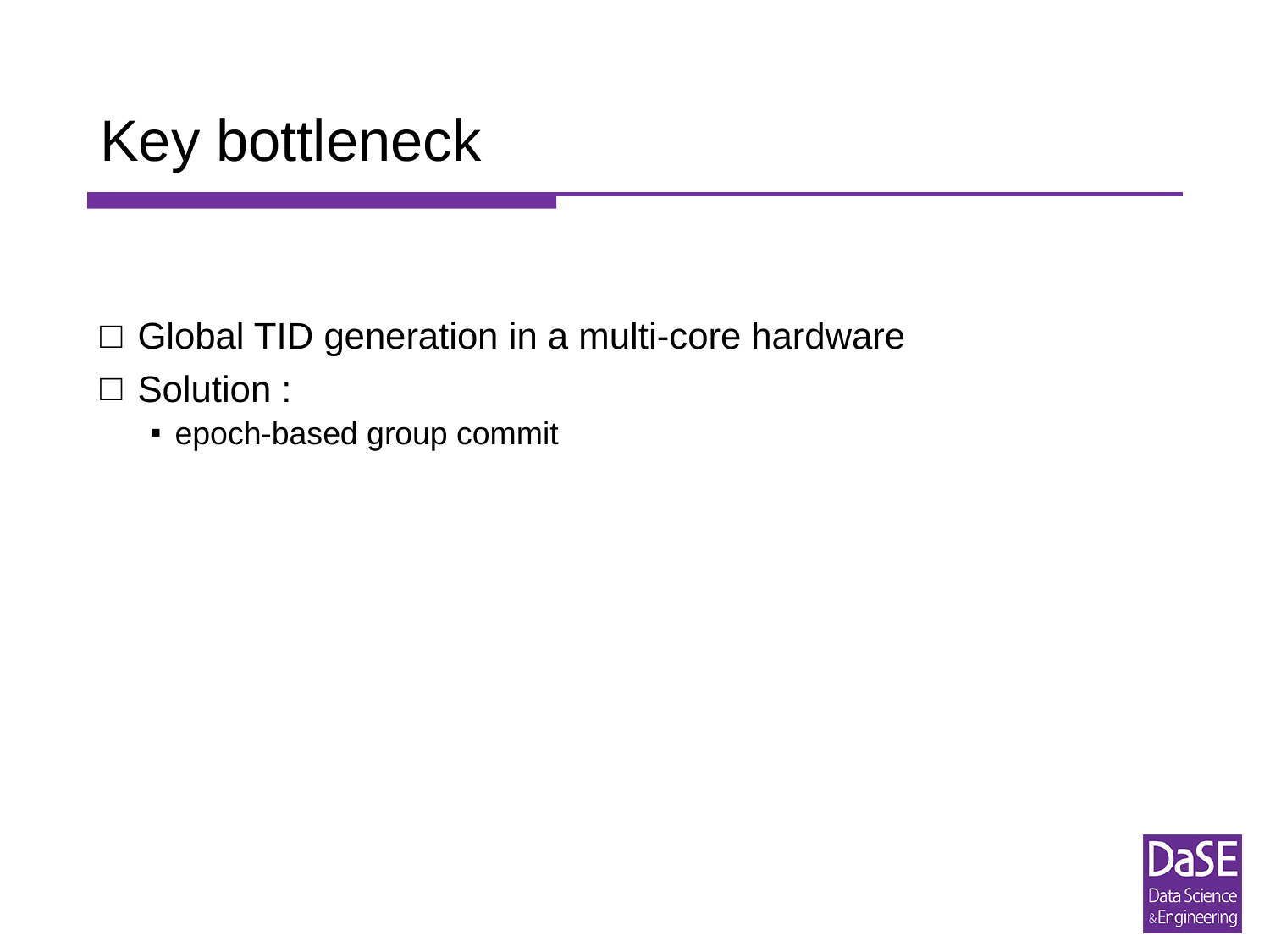

# Key bottleneck

Global TID generation in a multi-core hardware
Solution :
epoch-based group commit